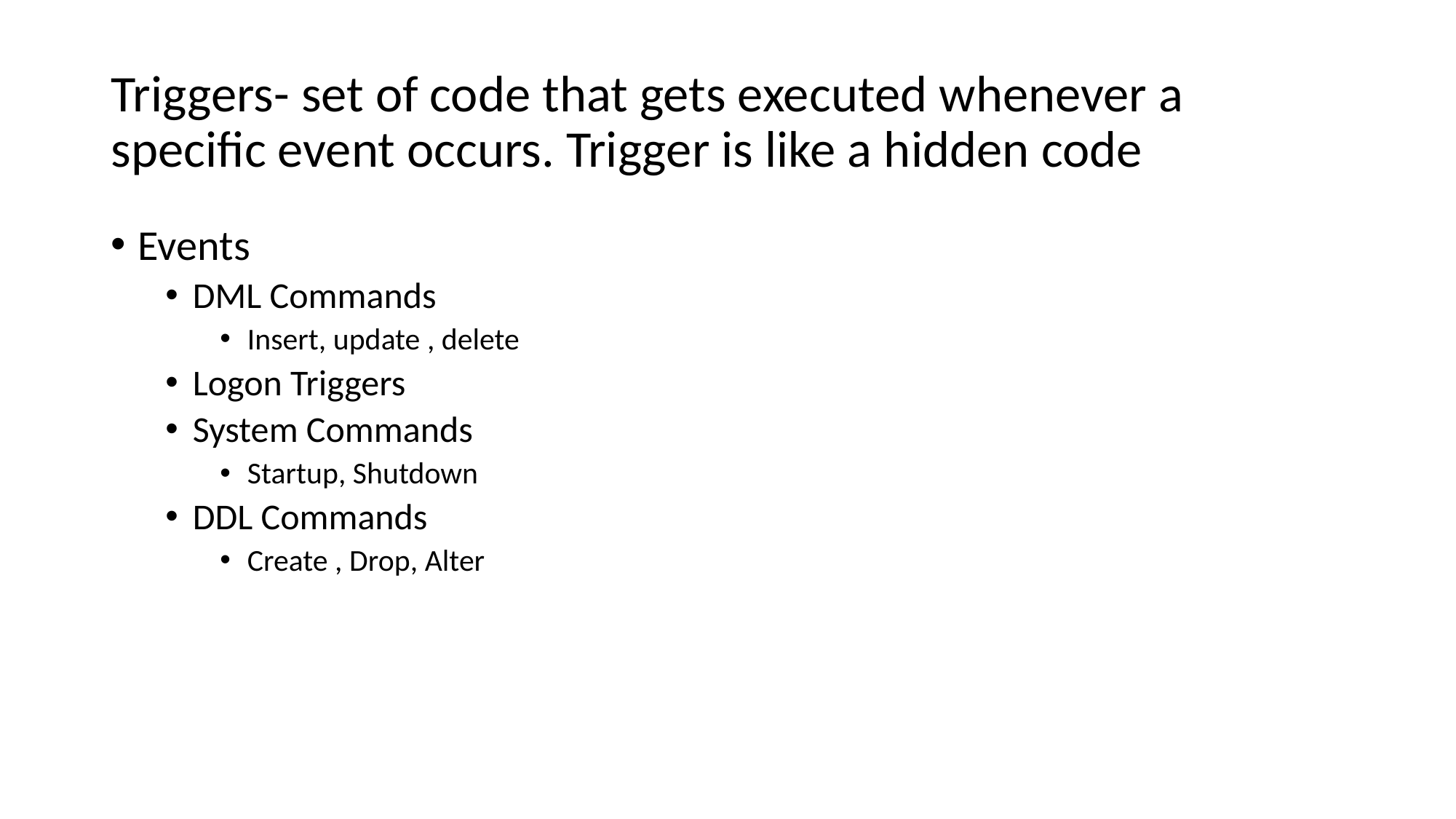

# Triggers- set of code that gets executed whenever a specific event occurs. Trigger is like a hidden code
Events
DML Commands
Insert, update , delete
Logon Triggers
System Commands
Startup, Shutdown
DDL Commands
Create , Drop, Alter